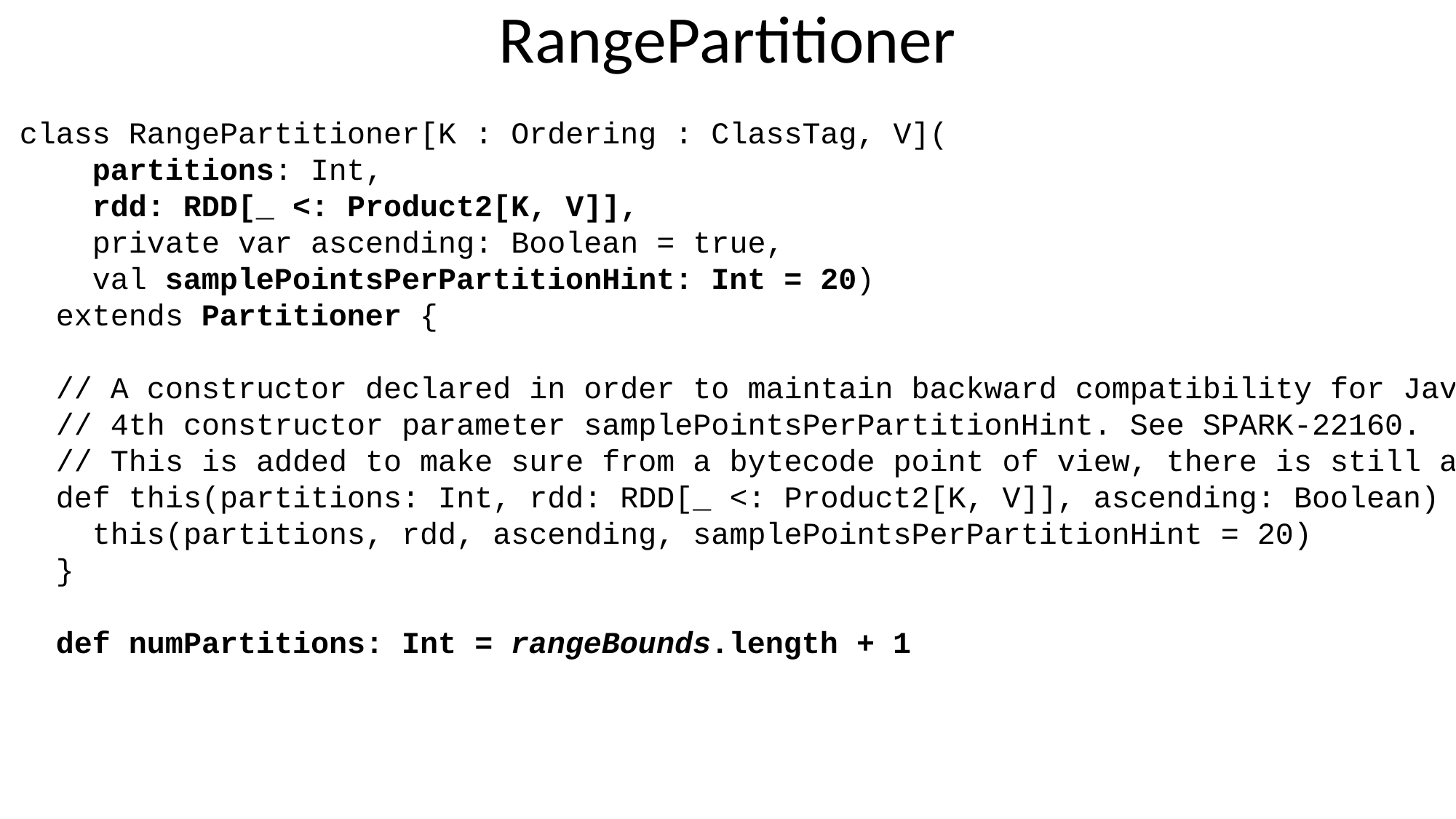

RangePartitioner
class RangePartitioner[K : Ordering : ClassTag, V](
    partitions: Int,
    rdd: RDD[_ <: Product2[K, V]],
    private var ascending: Boolean = true,
    val samplePointsPerPartitionHint: Int = 20)
  extends Partitioner {
  // A constructor declared in order to maintain backward compatibility for Java, when we add the
  // 4th constructor parameter samplePointsPerPartitionHint. See SPARK-22160.
  // This is added to make sure from a bytecode point of view, there is still a 3-arg ctor.
  def this(partitions: Int, rdd: RDD[_ <: Product2[K, V]], ascending: Boolean) = {
    this(partitions, rdd, ascending, samplePointsPerPartitionHint = 20)
  }
  def numPartitions: Int = rangeBounds.length + 1